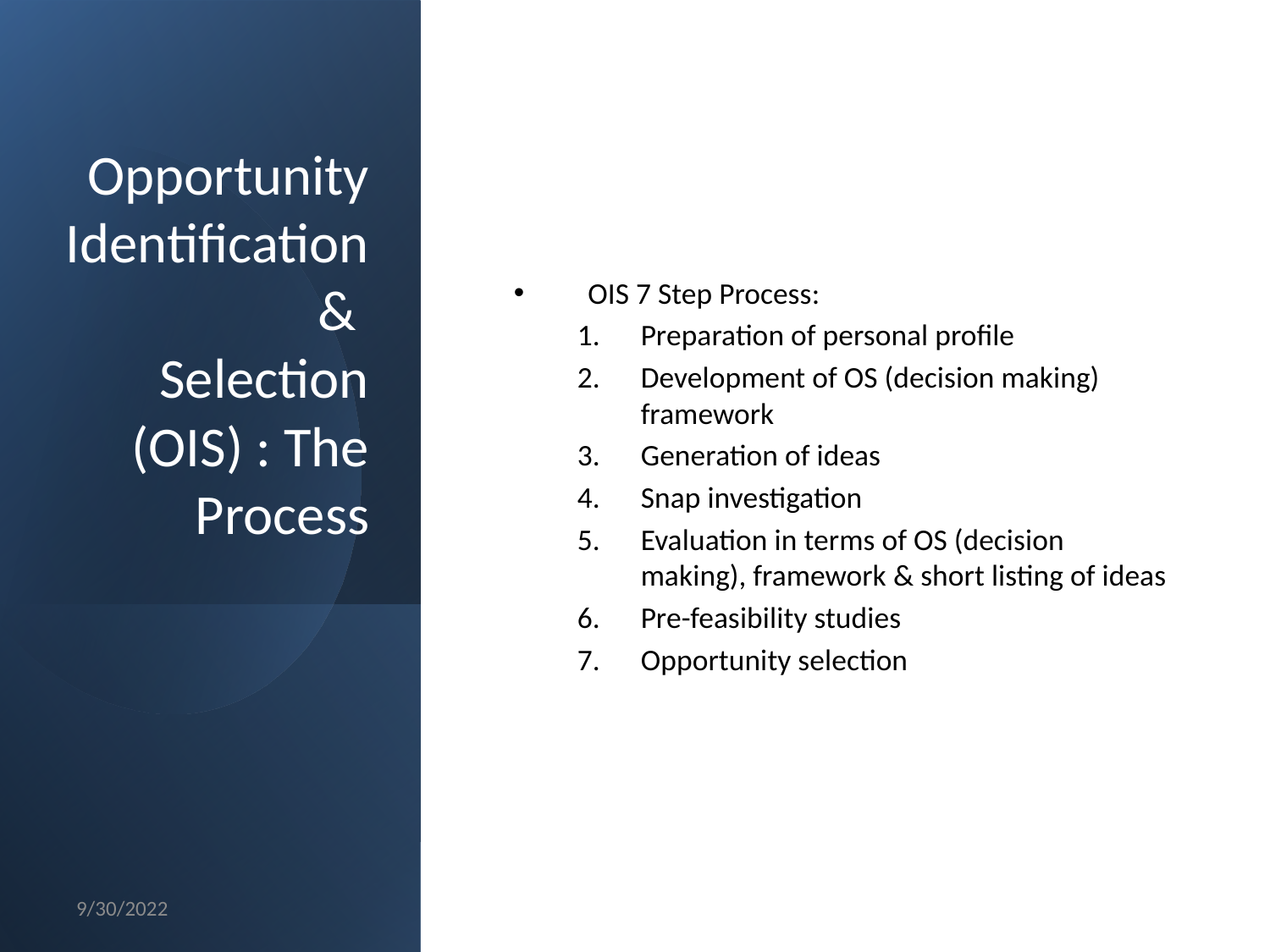

# Opportunity Identification & Selection (OIS) : The Process
OIS 7 Step Process:
Preparation of personal profile
Development of OS (decision making) framework
Generation of ideas
Snap investigation
Evaluation in terms of OS (decision making), framework & short listing of ideas
Pre-feasibility studies
Opportunity selection

9/30/2022
Prof Remi Mitra